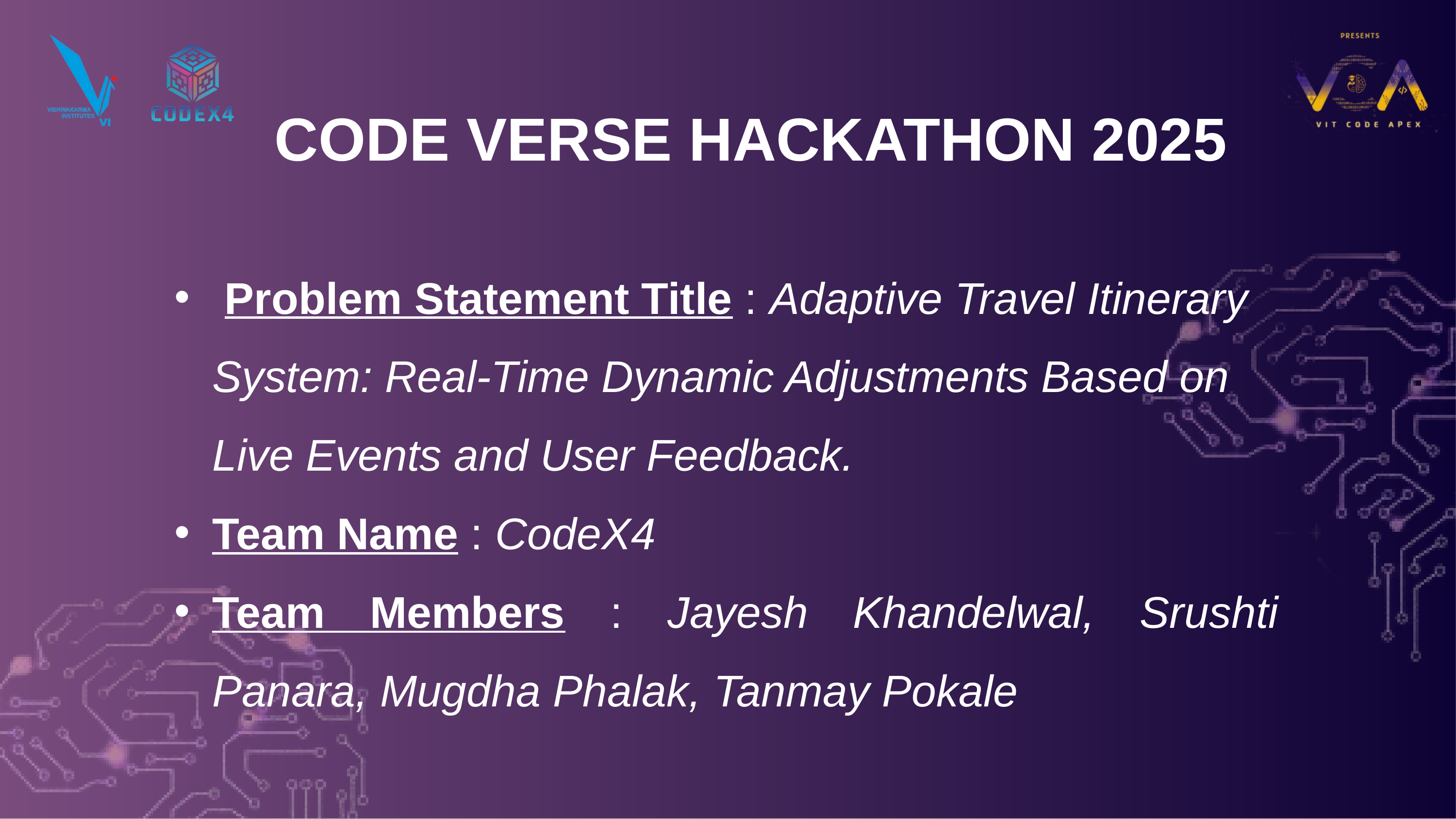

CODE VERSE HACKATHON 2025

 Problem Statement Title : Adaptive Travel Itinerary System: Real-Time Dynamic Adjustments Based on Live Events and User Feedback.
Team Name : CodeX4
Team Members : Jayesh Khandelwal, Srushti Panara, Mugdha Phalak, Tanmay Pokale